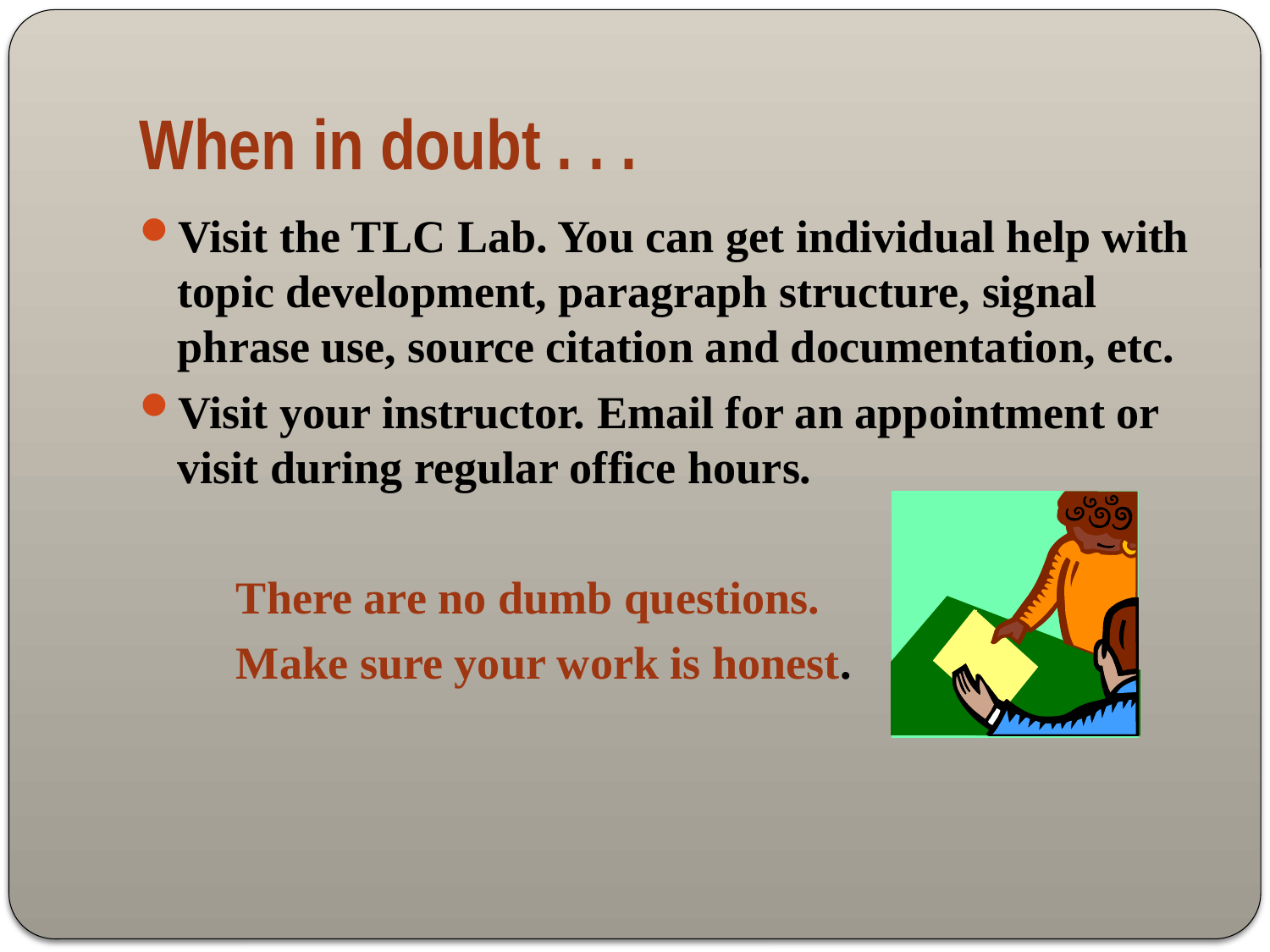

# When in doubt . . .
Visit the TLC Lab. You can get individual help with topic development, paragraph structure, signal phrase use, source citation and documentation, etc.
Visit your instructor. Email for an appointment or visit during regular office hours.

There are no dumb questions.
Make sure your work is honest.